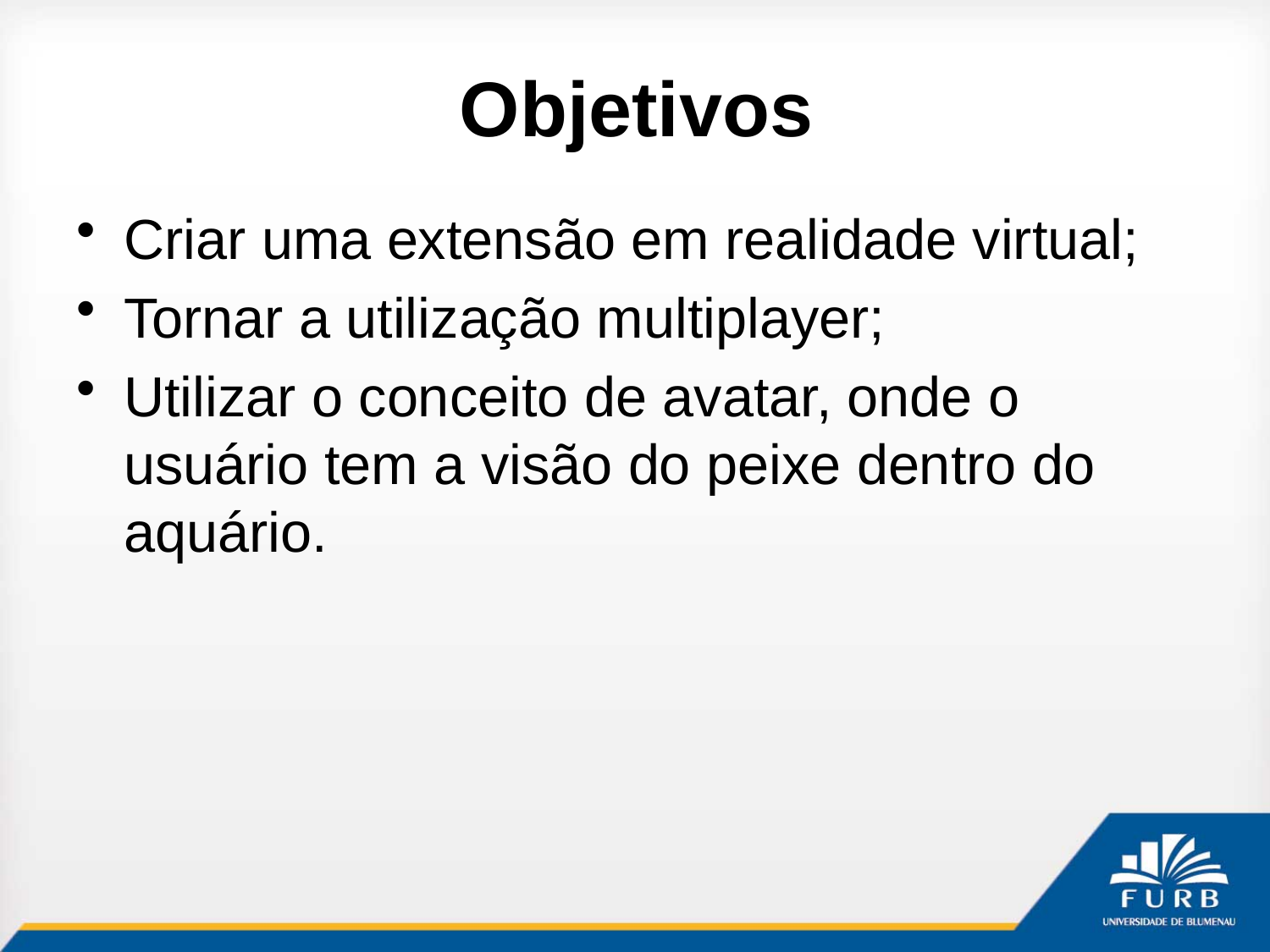

# Objetivos
Criar uma extensão em realidade virtual;
Tornar a utilização multiplayer;
Utilizar o conceito de avatar, onde o usuário tem a visão do peixe dentro do aquário.